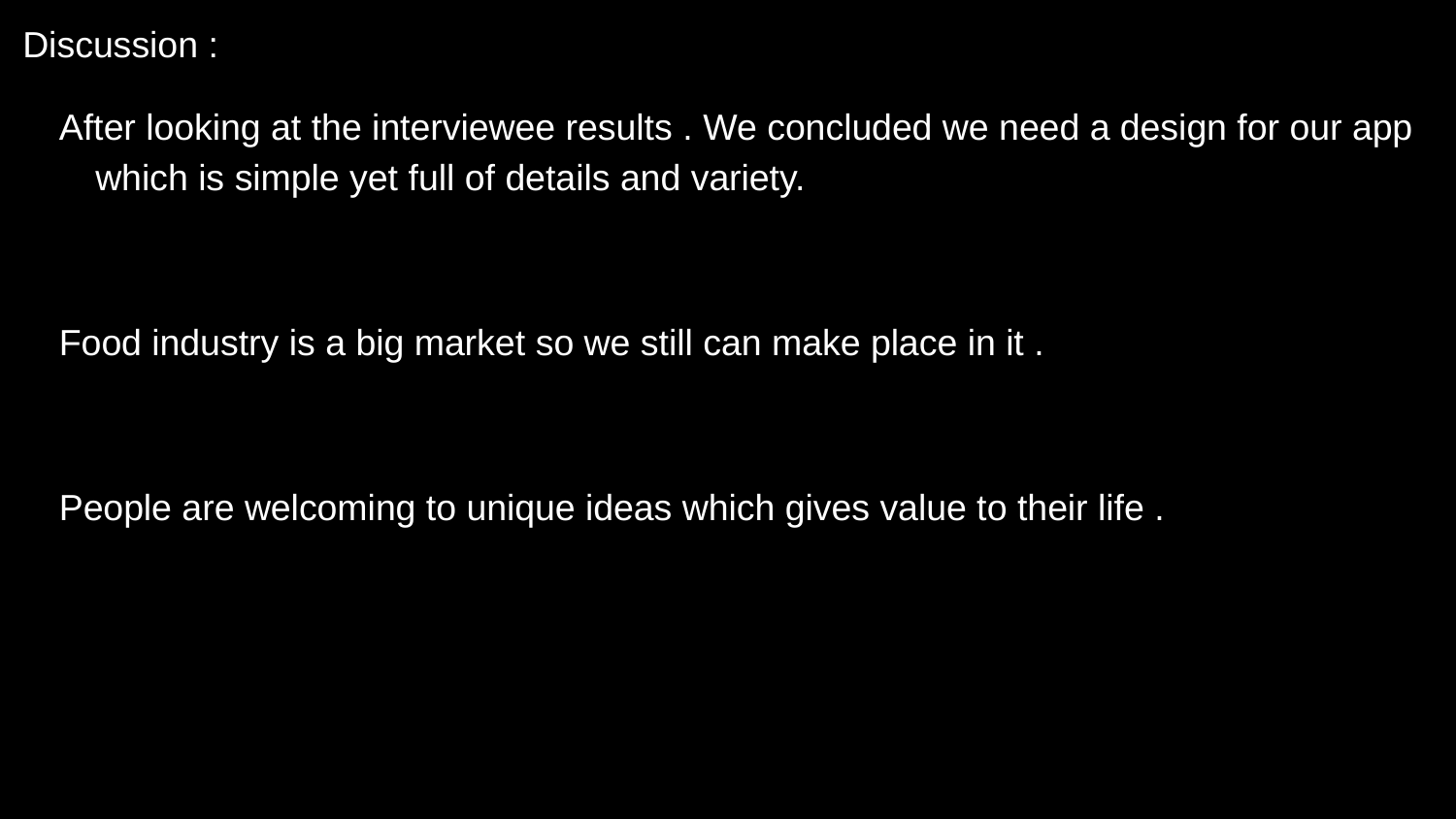

Discussion :
After looking at the interviewee results . We concluded we need a design for our app which is simple yet full of details and variety.

Food industry is a big market so we still can make place in it .

People are welcoming to unique ideas which gives value to their life .